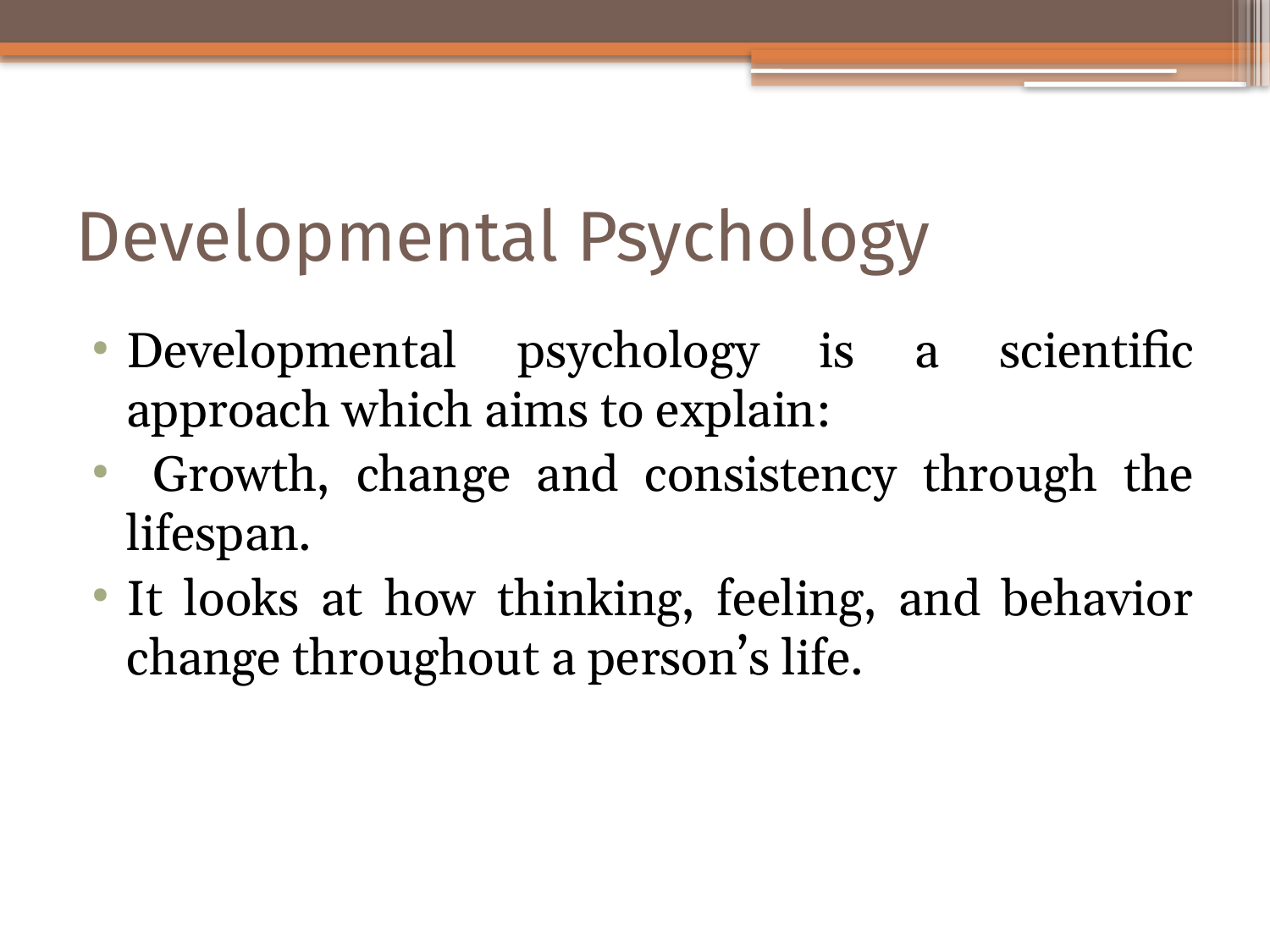

# Developmental Psychology
Developmental psychology is a scientific approach which aims to explain:
 Growth, change and consistency through the lifespan.
It looks at how thinking, feeling, and behavior change throughout a person’s life.